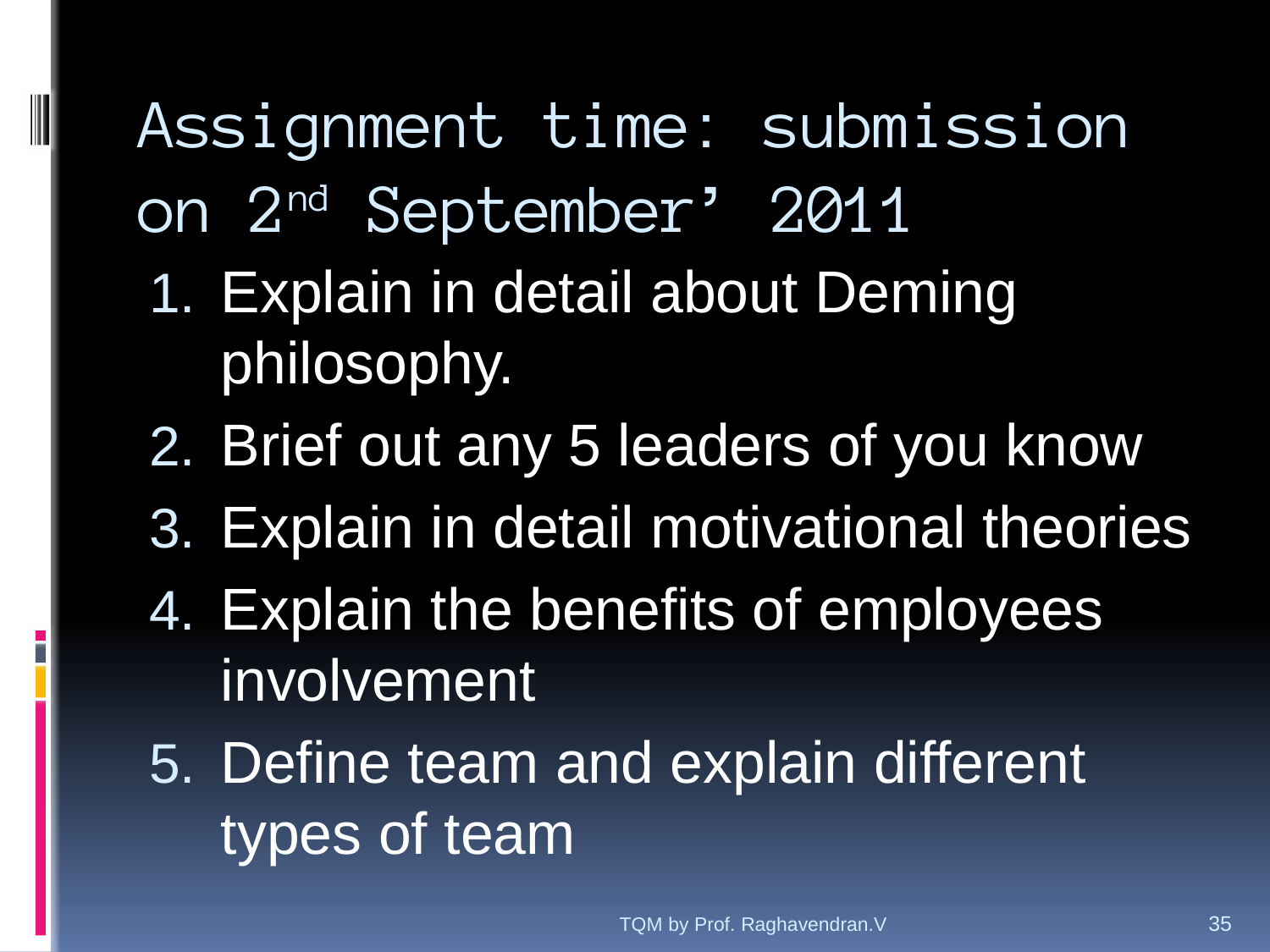

# Assignment time: submission on 2nd September’ 2011
Explain in detail about Deming philosophy.
Brief out any 5 leaders of you know
Explain in detail motivational theories
Explain the benefits of employees involvement
Define team and explain different types of team
TQM by Prof. Raghavendran.V
35